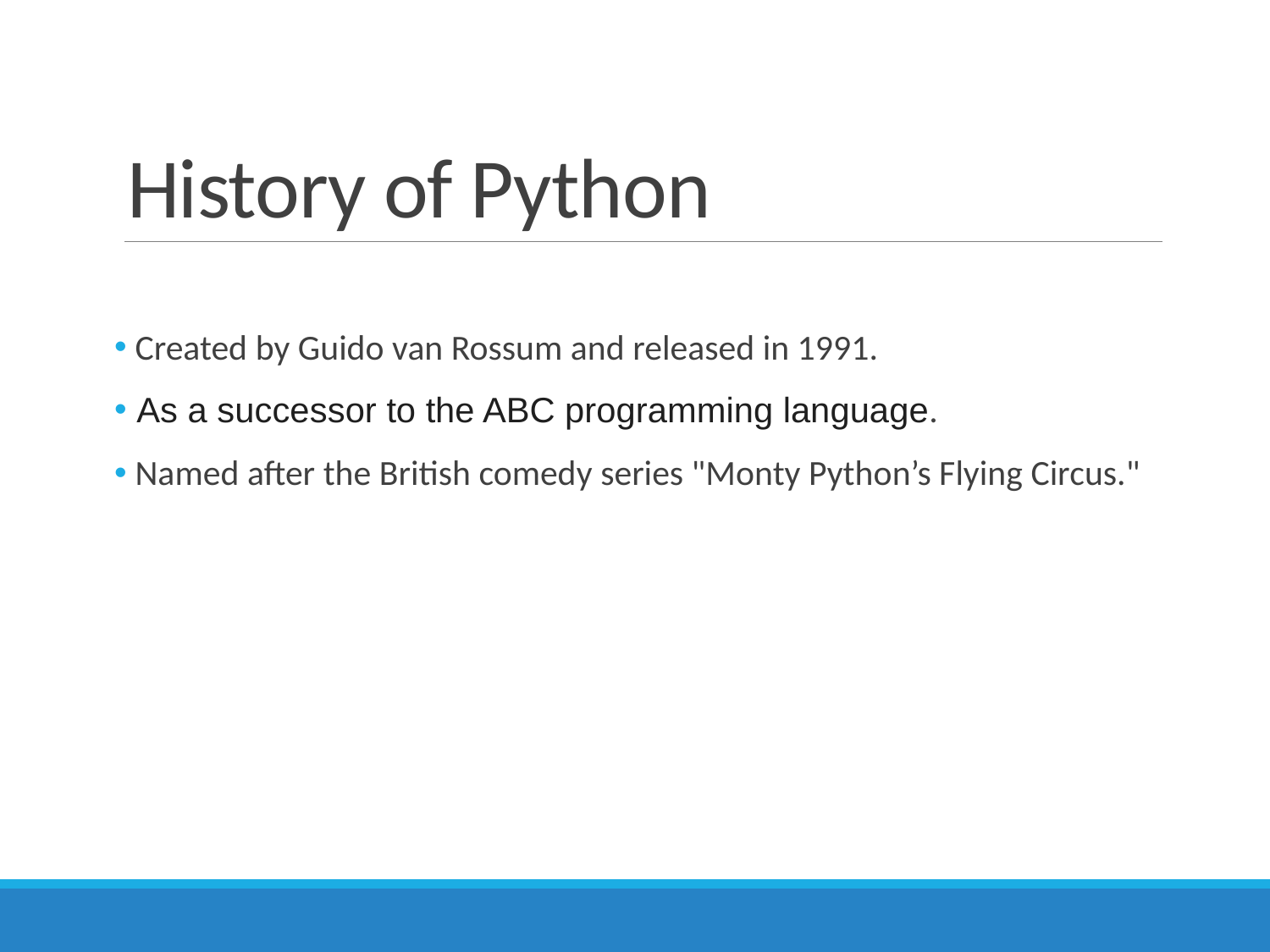

# History of Python

 Created by Guido van Rossum and released in 1991.
 As a successor to the ABC programming language.
 Named after the British comedy series "Monty Python’s Flying Circus."